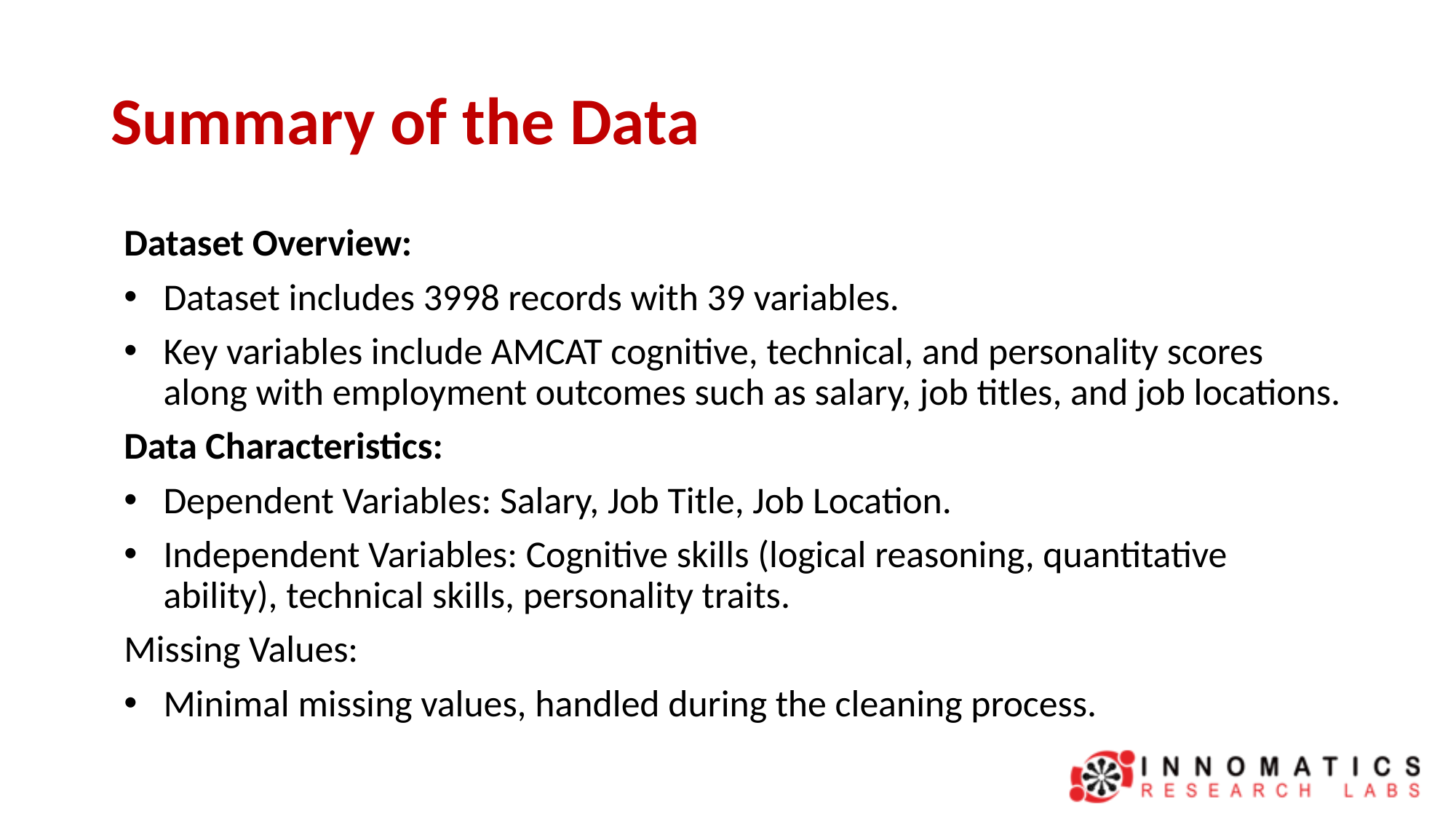

# Summary of the Data
Dataset Overview:
Dataset includes 3998 records with 39 variables.
Key variables include AMCAT cognitive, technical, and personality scores along with employment outcomes such as salary, job titles, and job locations.
Data Characteristics:
Dependent Variables: Salary, Job Title, Job Location.
Independent Variables: Cognitive skills (logical reasoning, quantitative ability), technical skills, personality traits.
Missing Values:
Minimal missing values, handled during the cleaning process.